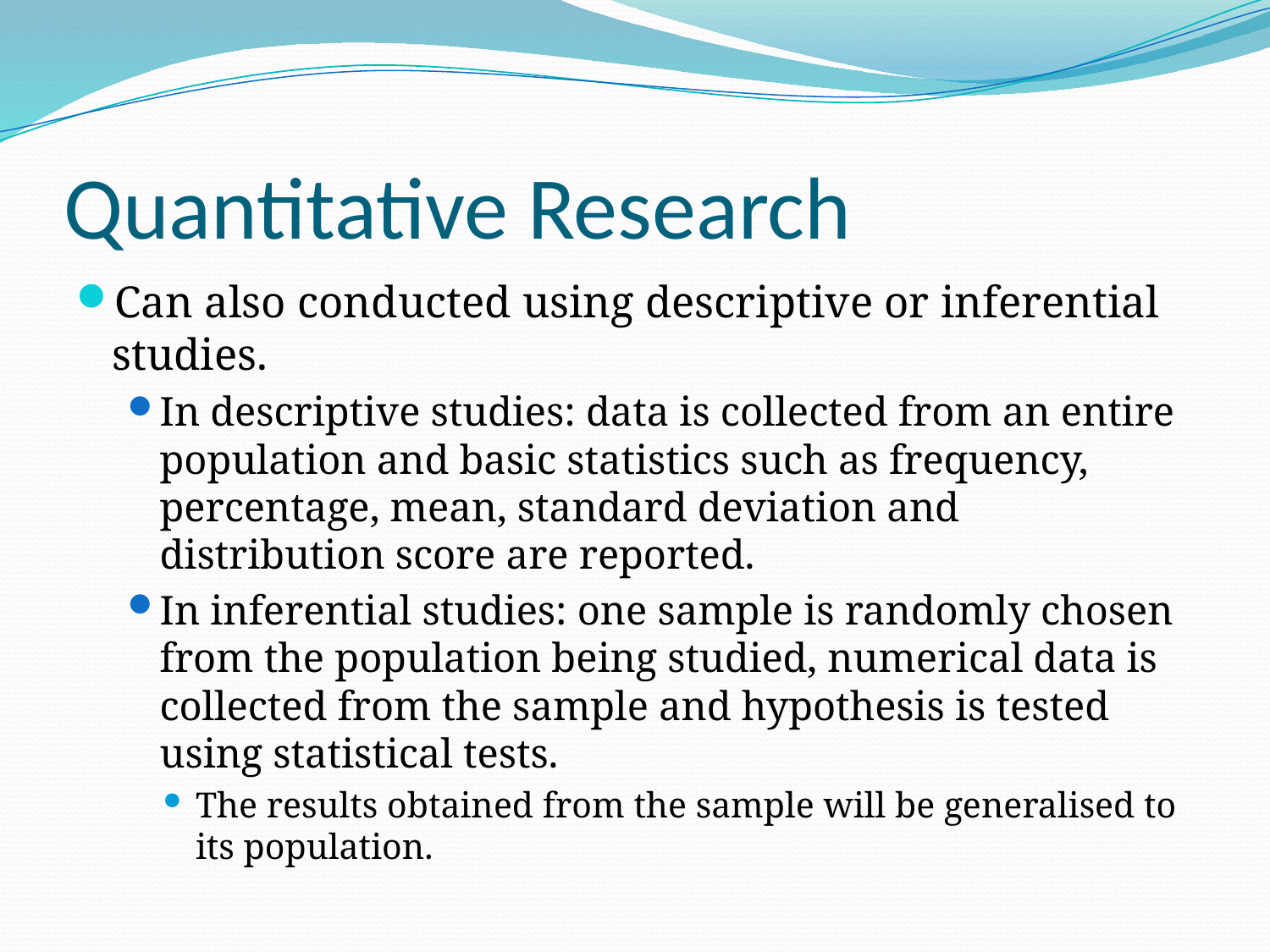

# Quantitative Research
Can also conducted using descriptive or inferential studies.
In descriptive studies: data is collected from an entire population and basic statistics such as frequency, percentage, mean, standard deviation and distribution score are reported.
In inferential studies: one sample is randomly chosen from the population being studied, numerical data is collected from the sample and hypothesis is tested using statistical tests.
The results obtained from the sample will be generalised to its population.